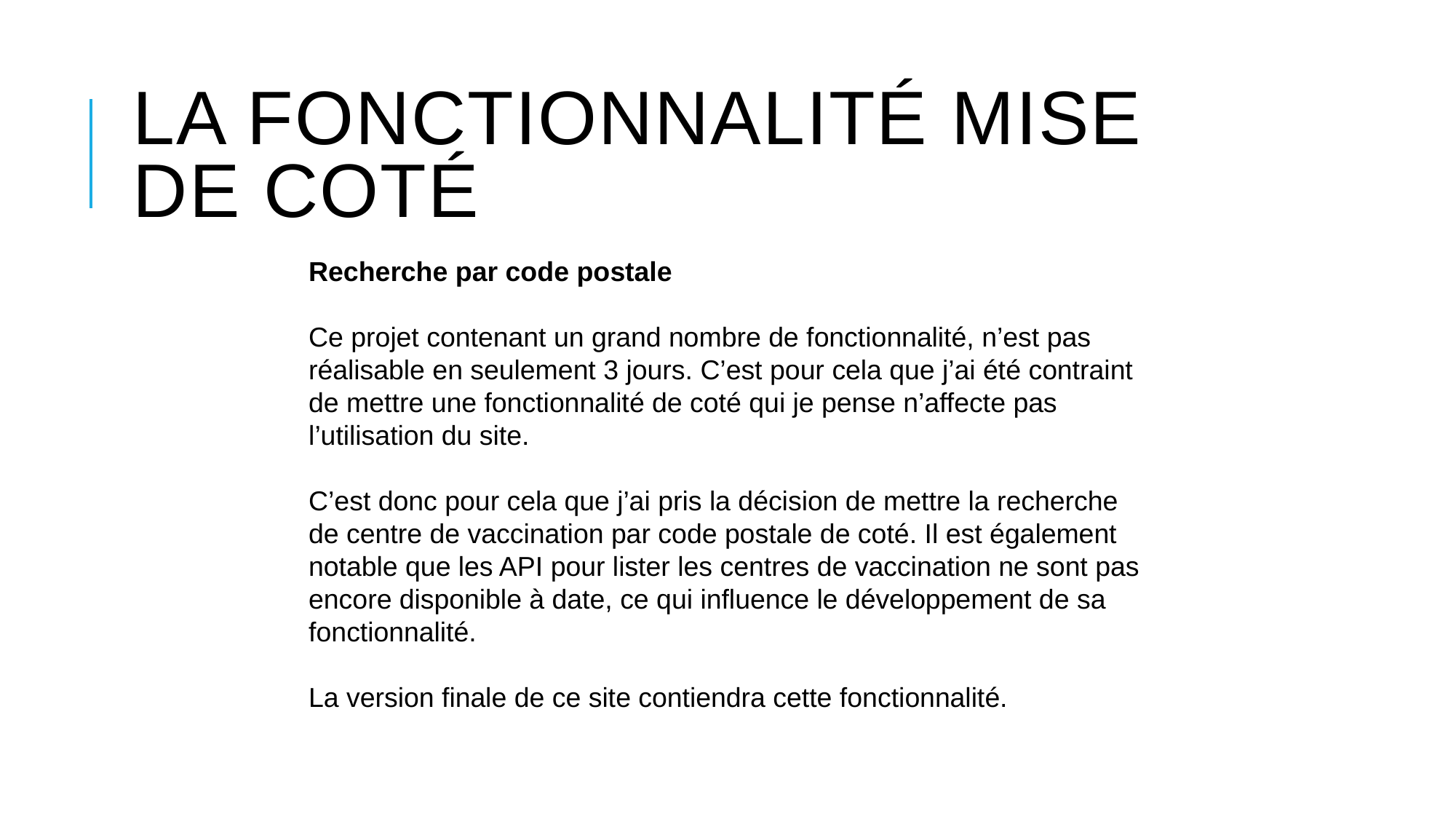

# La fonctionnalité mise de coté
Recherche par code postale

Ce projet contenant un grand nombre de fonctionnalité, n’est pas réalisable en seulement 3 jours. C’est pour cela que j’ai été contraint de mettre une fonctionnalité de coté qui je pense n’affecte pas l’utilisation du site.

C’est donc pour cela que j’ai pris la décision de mettre la recherche de centre de vaccination par code postale de coté. Il est également notable que les API pour lister les centres de vaccination ne sont pas encore disponible à date, ce qui influence le développement de sa fonctionnalité.

La version finale de ce site contiendra cette fonctionnalité.